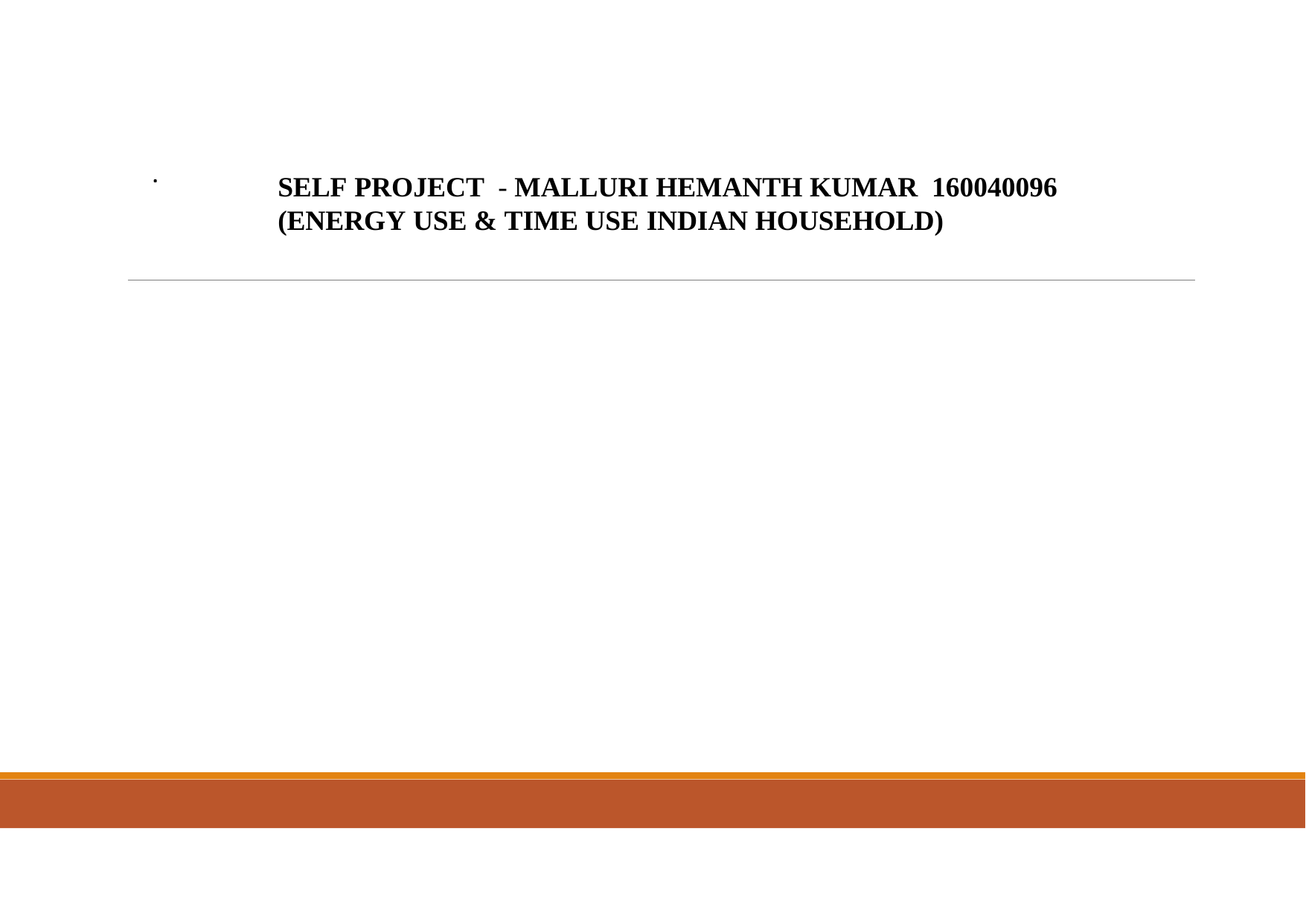

SELF PROJECT - MALLURI HEMANTH KUMAR 160040096
(ENERGY USE & TIME USE INDIAN HOUSEHOLD)